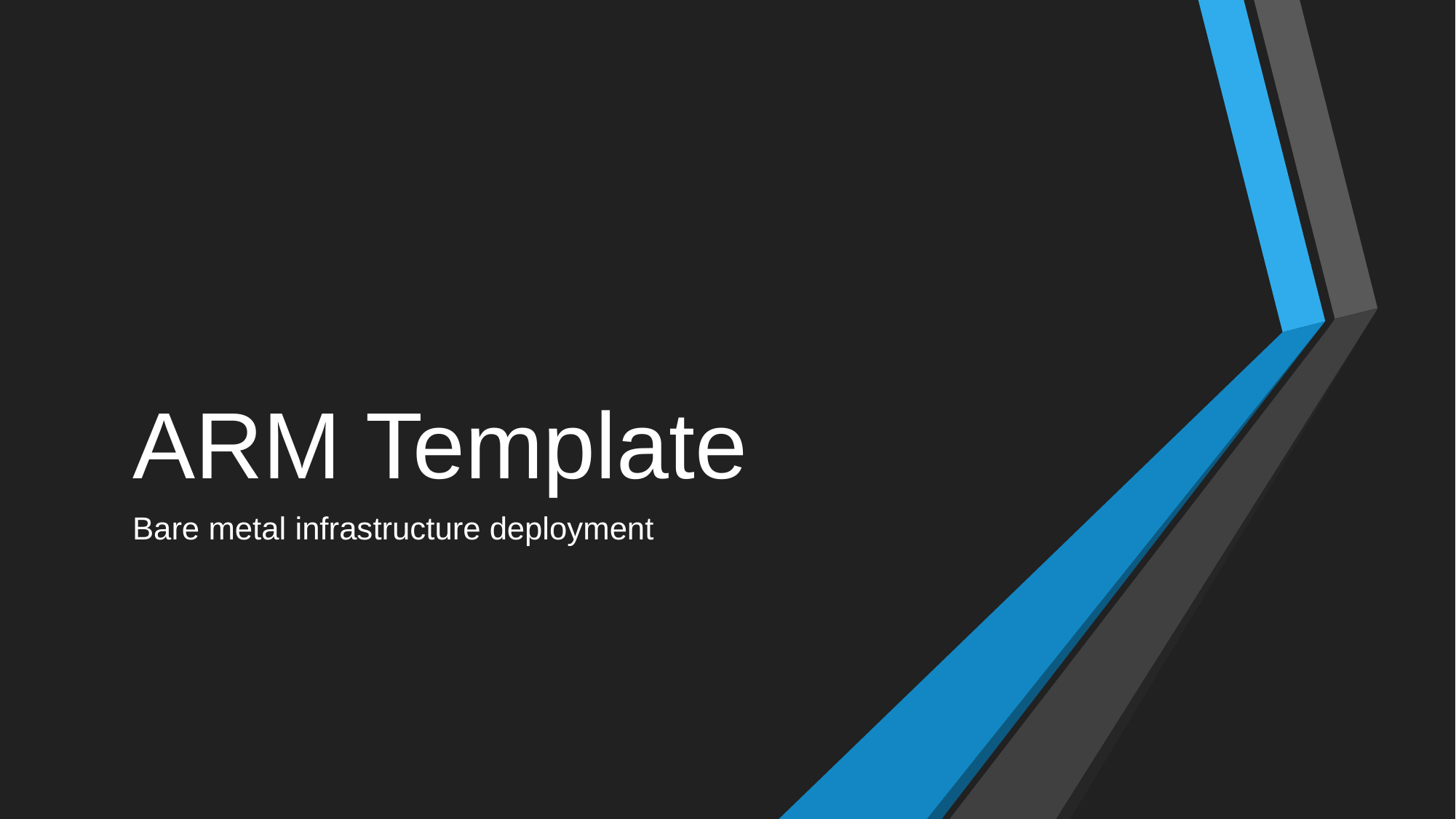

# ARM Template
Bare metal infrastructure deployment